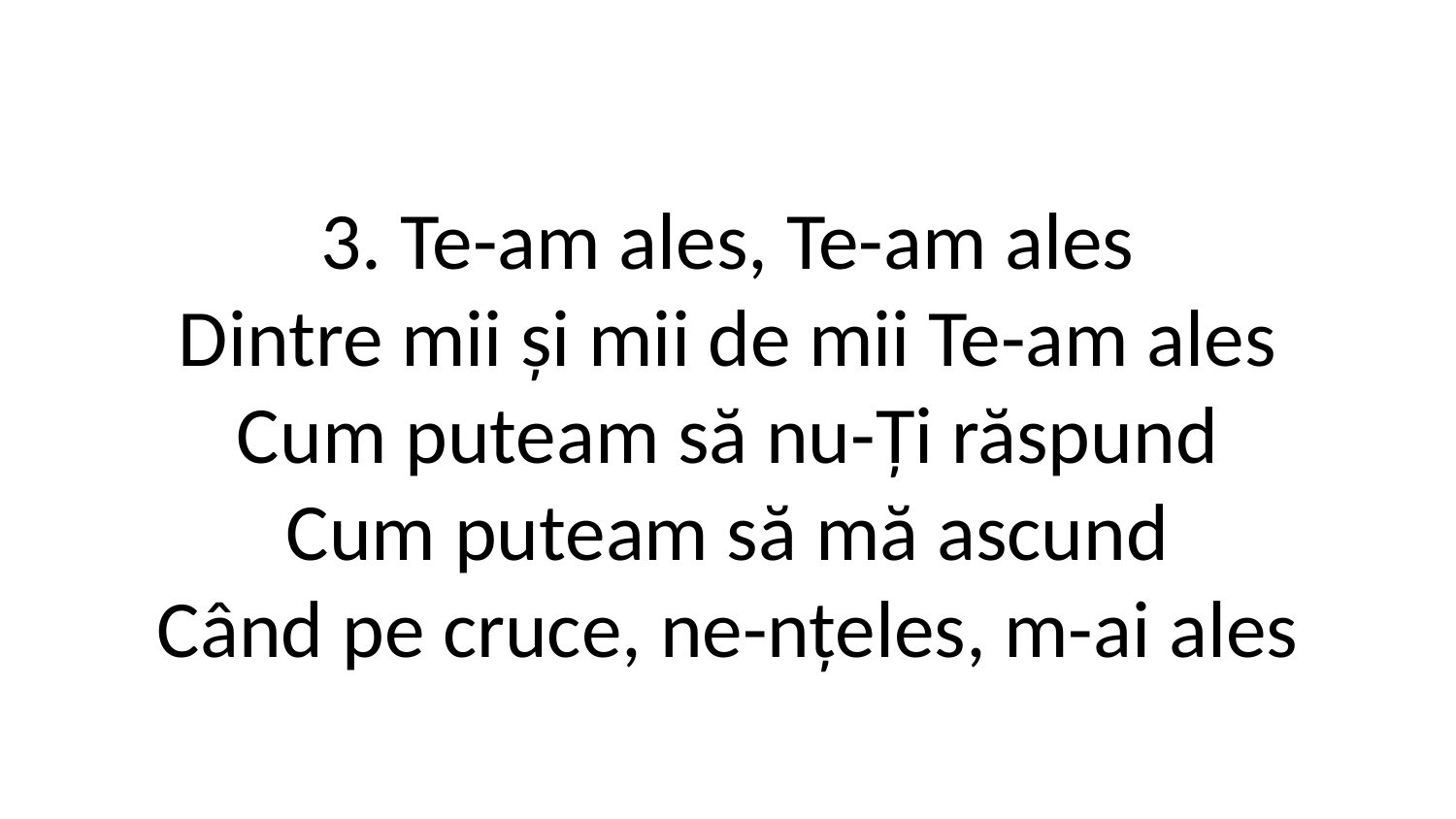

3. Te-am ales, Te-am ales
Dintre mii și mii de mii Te-am ales
Cum puteam să nu-Ți răspund
Cum puteam să mă ascund
Când pe cruce, ne-nțeles, m-ai ales